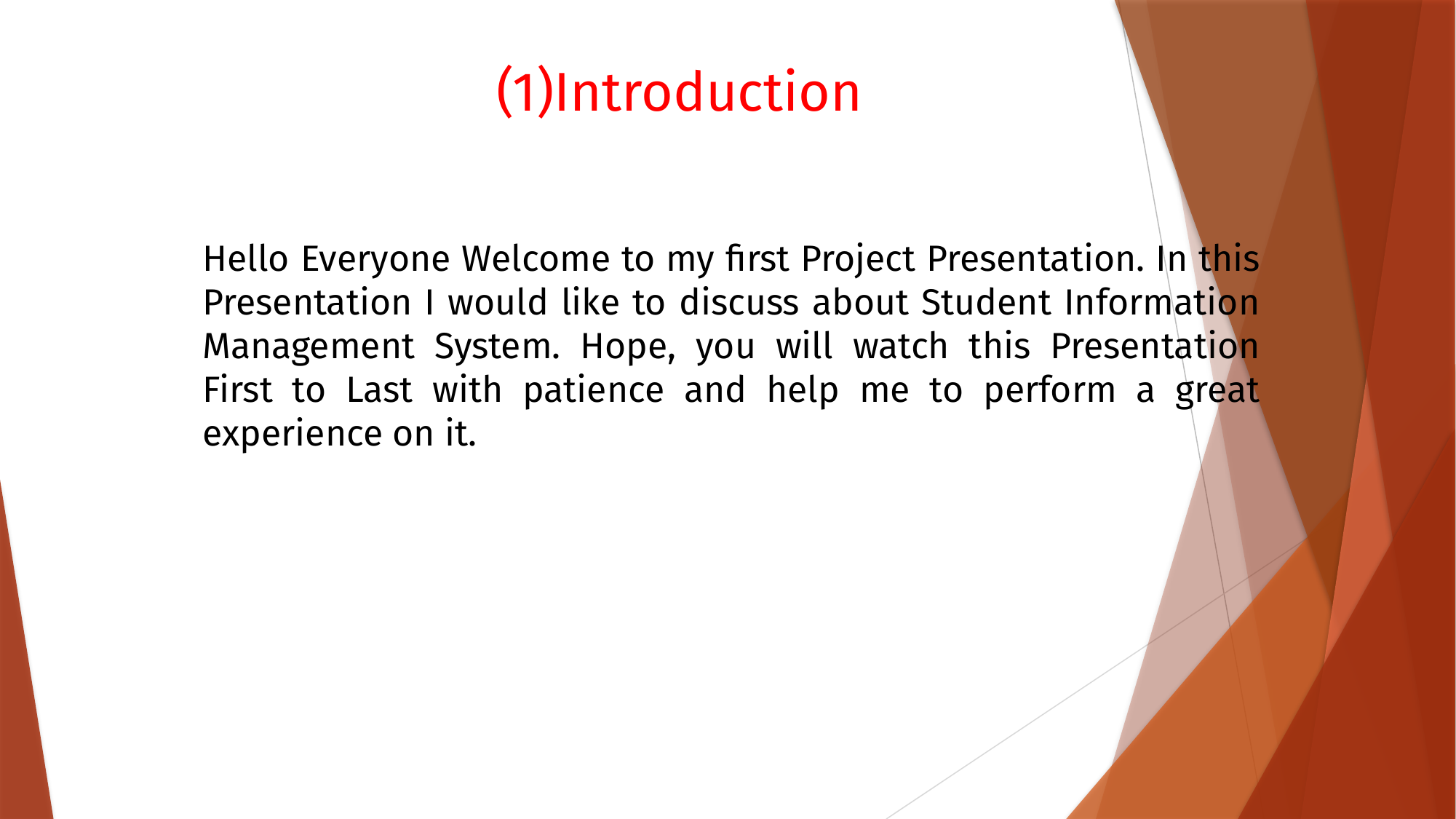

# (1)Introduction
Hello Everyone Welcome to my first Project Presentation. In this Presentation I would like to discuss about Student Information Management System. Hope, you will watch this Presentation First to Last with patience and help me to perform a great experience on it.